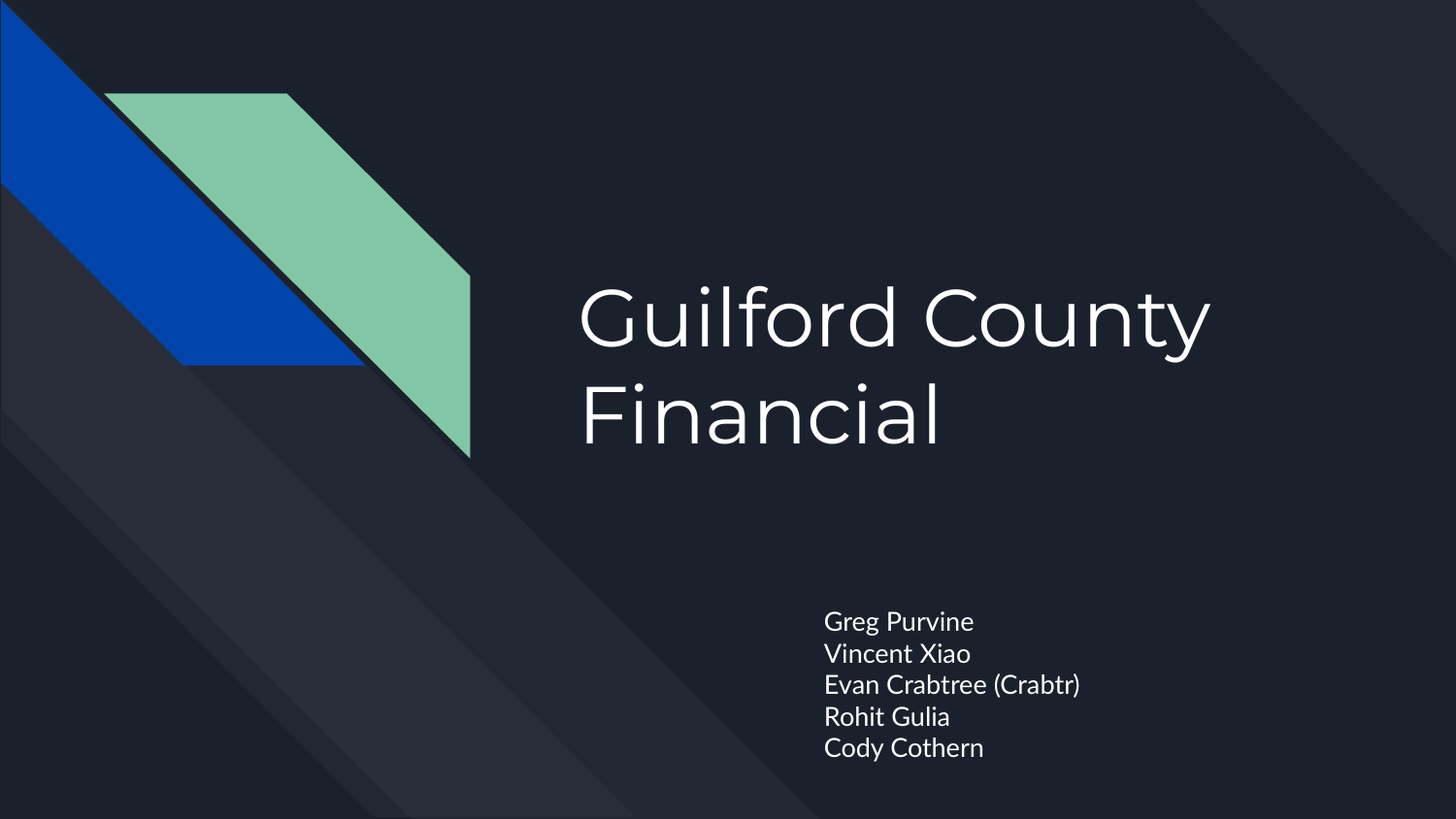

# Guilford County Financial
Greg Purvine
Vincent Xiao
Evan Crabtree (Crabtr)
Rohit Gulia
Cody Cothern